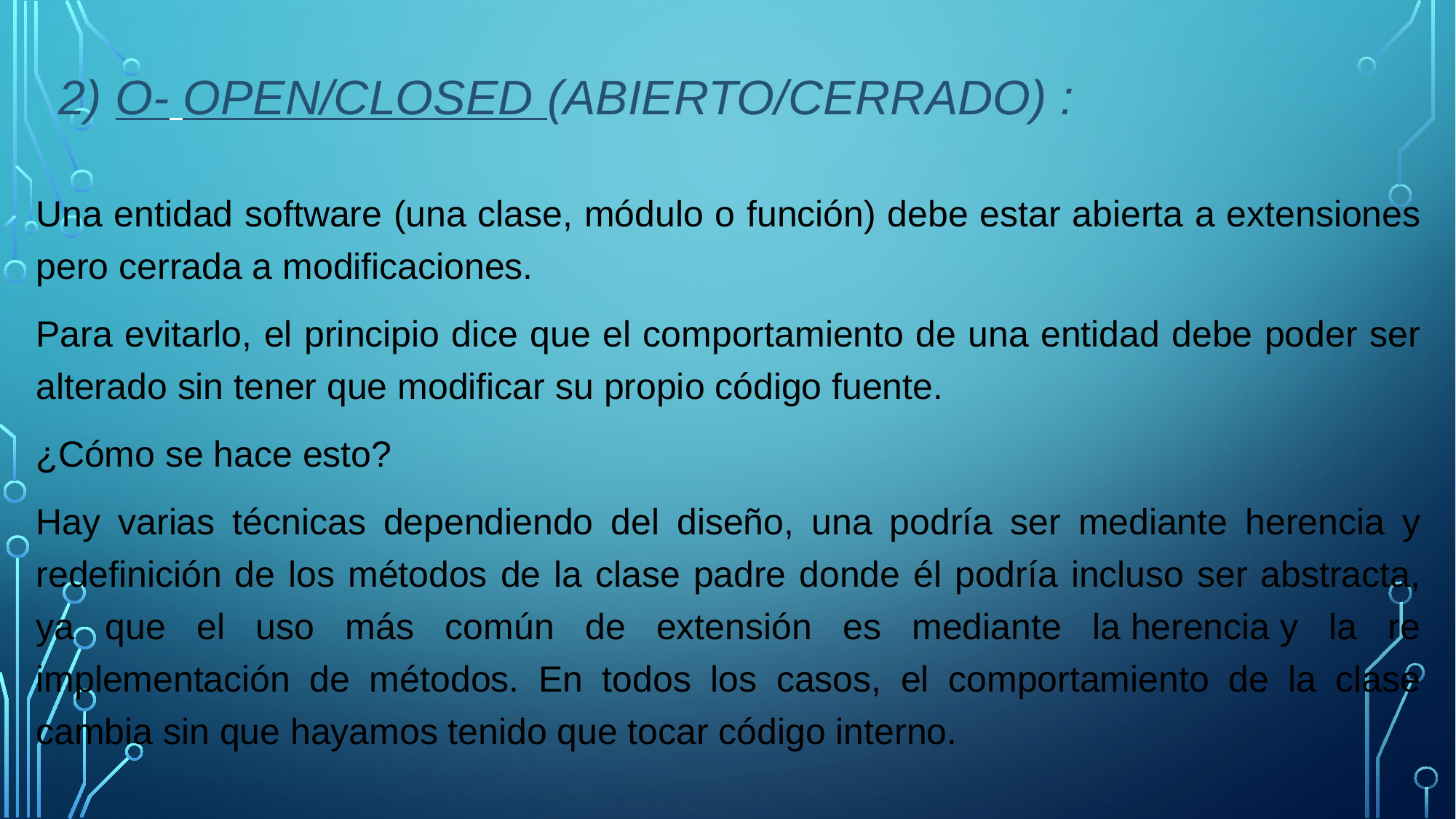

# 2) o- open/closed (Abierto/Cerrado) :
Una entidad software (una clase, módulo o función) debe estar abierta a extensiones pero cerrada a modificaciones.
Para evitarlo, el principio dice que el comportamiento de una entidad debe poder ser alterado sin tener que modificar su propio código fuente.
¿Cómo se hace esto?
Hay varias técnicas dependiendo del diseño, una podría ser mediante herencia y redefinición de los métodos de la clase padre donde él podría incluso ser abstracta, ya que el uso más común de extensión es mediante la herencia y la re implementación de métodos. En todos los casos, el comportamiento de la clase cambia sin que hayamos tenido que tocar código interno.